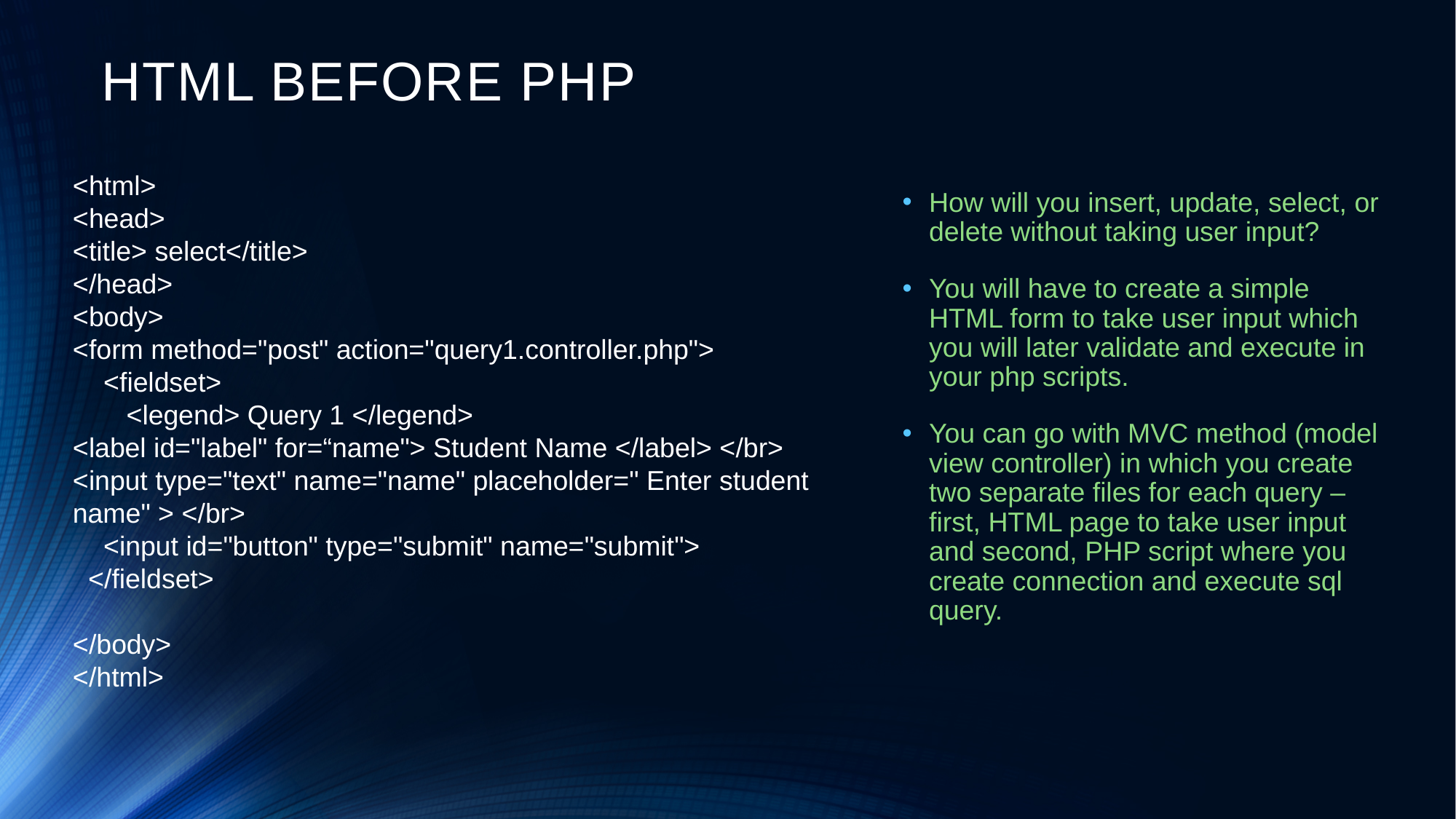

# HTML BEFORE PHP
<html>
<head>
<title> select</title>
</head>
<body>
<form method="post" action="query1.controller.php">
    <fieldset>
       <legend> Query 1 </legend>
<label id="label" for=“name"> Student Name </label> </br>
<input type="text" name="name" placeholder=" Enter student name" > </br>
    <input id="button" type="submit" name="submit">
  </fieldset>

</body>
</html>
How will you insert, update, select, or delete without taking user input?
You will have to create a simple HTML form to take user input which you will later validate and execute in your php scripts.
You can go with MVC method (model view controller) in which you create two separate files for each query – first, HTML page to take user input and second, PHP script where you create connection and execute sql query.